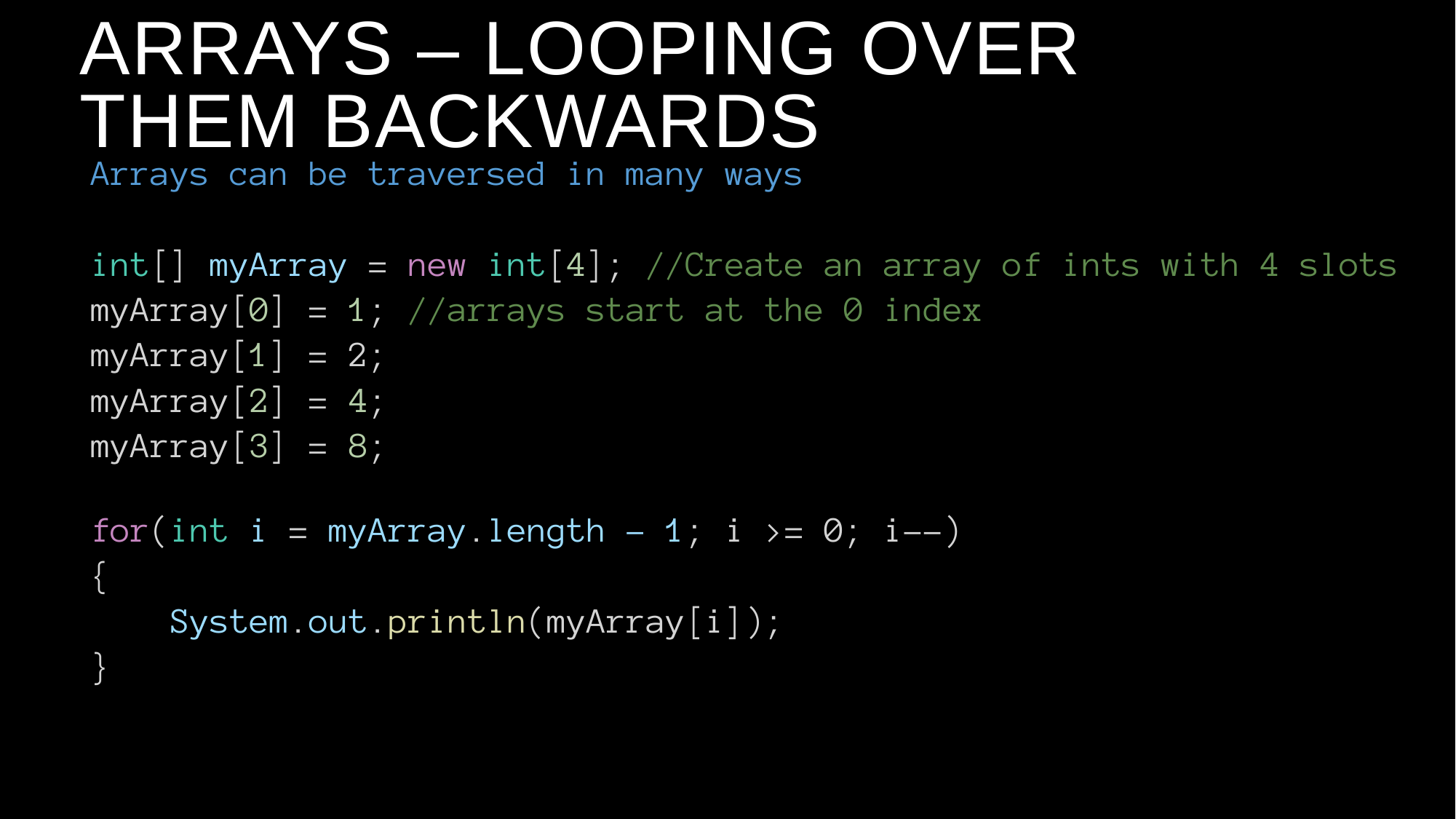

# Arrays – Looping over them backwards
Arrays can be traversed in many ways

int[] myArray = new int[4]; //Create an array of ints with 4 slots
myArray[0] = 1; //arrays start at the 0 index
myArray[1] = 2;
myArray[2] = 4;
myArray[3] = 8;
for(int i = myArray.length - 1; i >= 0; i--)
{
    System.out.println(myArray[i]);
}